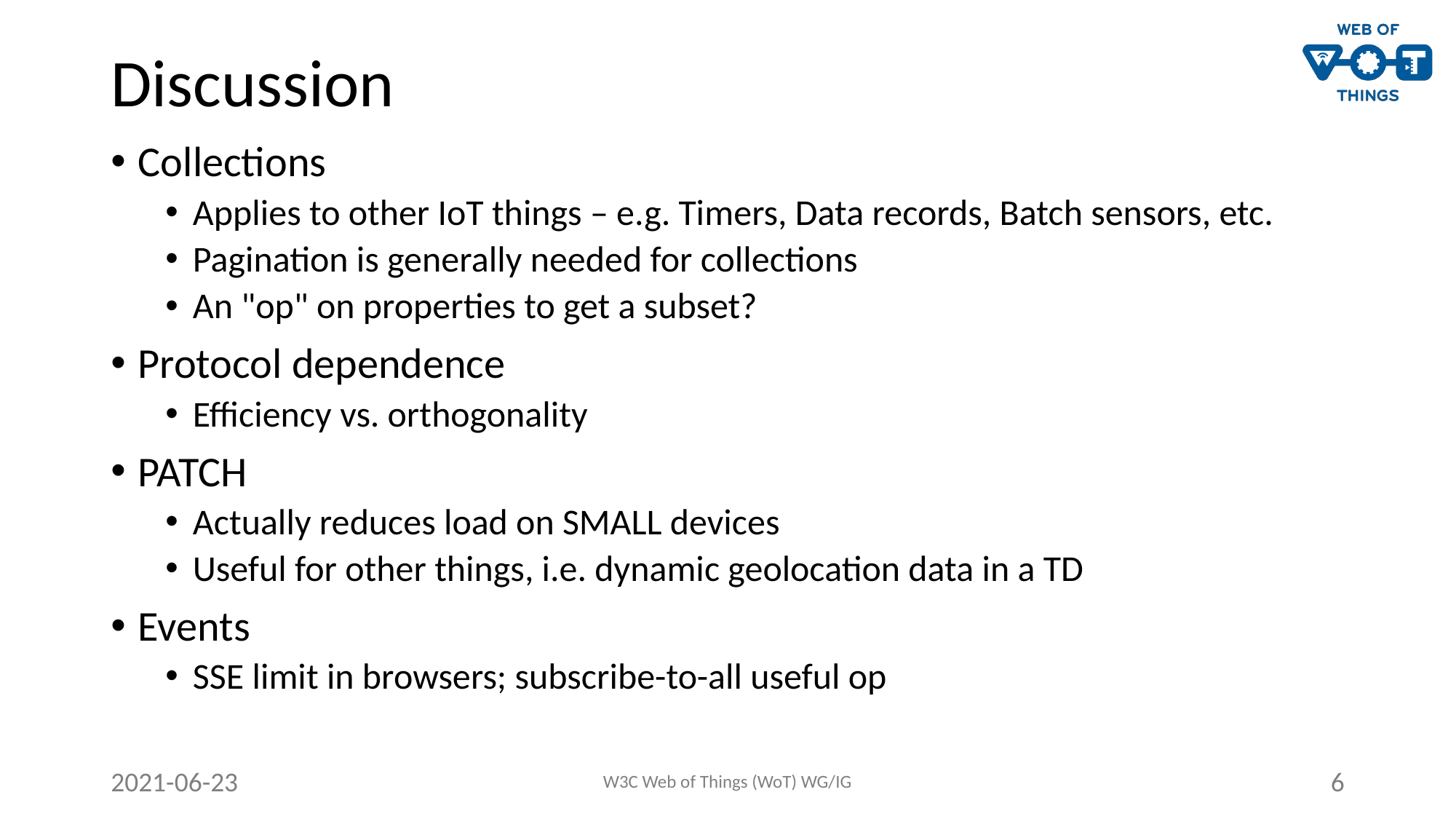

# Discussion
Collections
Applies to other IoT things – e.g. Timers, Data records, Batch sensors, etc.
Pagination is generally needed for collections
An "op" on properties to get a subset?
Protocol dependence
Efficiency vs. orthogonality
PATCH
Actually reduces load on SMALL devices
Useful for other things, i.e. dynamic geolocation data in a TD
Events
SSE limit in browsers; subscribe-to-all useful op

2021-06-23
W3C Web of Things (WoT) WG/IG
6